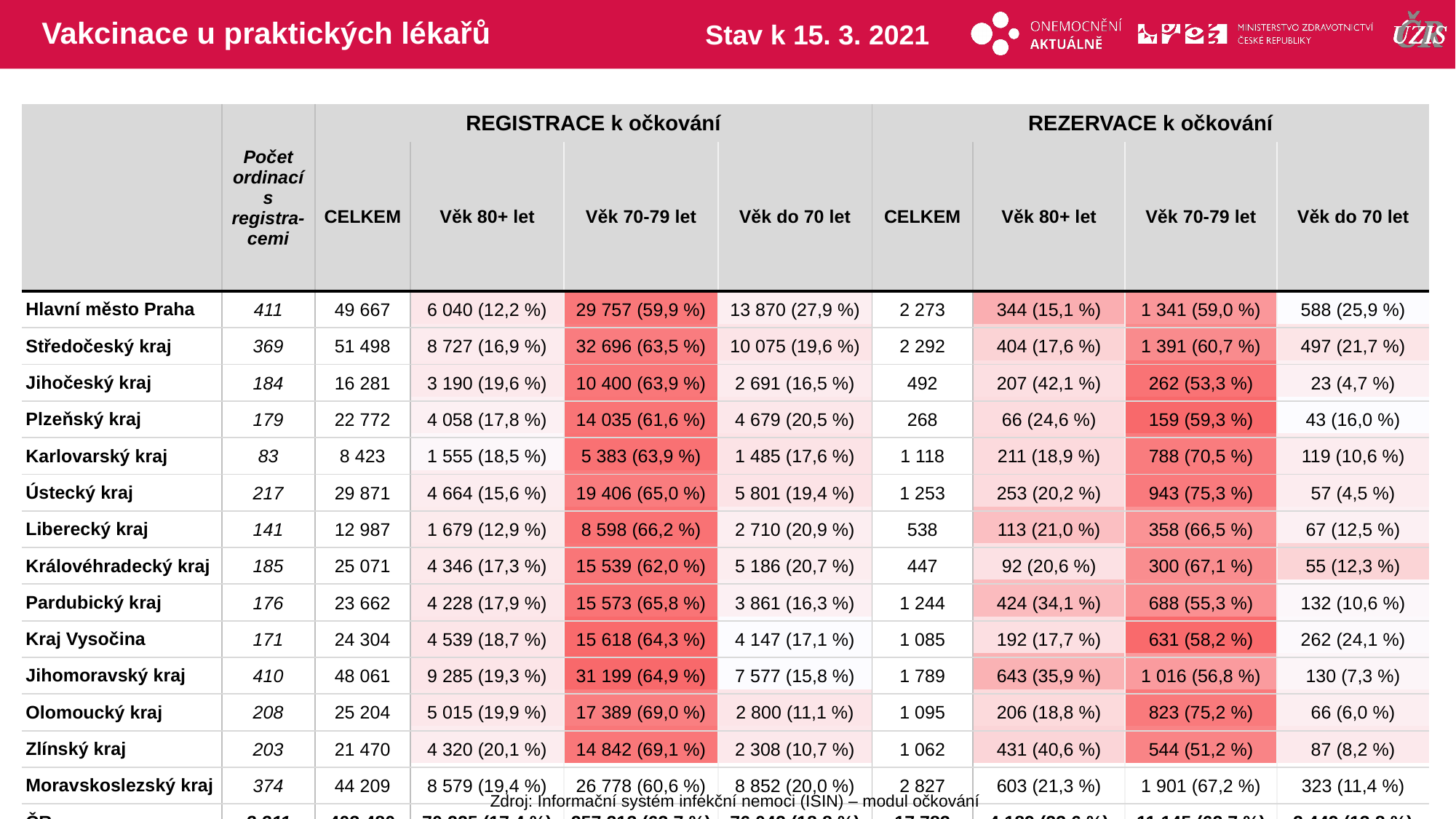

# Vakcinace u praktických lékařů
Stav k 15. 3. 2021
|  | Počet ordinací s registra-cemi | REGISTRACE k očkování |  |  |  | REZERVACE k očkování |  |  |  |
| --- | --- | --- | --- | --- | --- | --- | --- | --- | --- |
|  |  | CELKEM | Věk 80+ let | Věk 70-79 let | Věk do 70 let | CELKEM | Věk 80+ let | Věk 70-79 let | Věk do 70 let |
|  |  | CELKEM | Věk 80+ let | Věk 70-79 let | Věk do 70 let | CELKEM | Věk 80+ let | Věk 70-79 let | Věk do 70 let |
| Hlavní město Praha | 411 | 49 667 | 6 040 (12,2 %) | 29 757 (59,9 %) | 13 870 (27,9 %) | 2 273 | 344 (15,1 %) | 1 341 (59,0 %) | 588 (25,9 %) |
| Středočeský kraj | 369 | 51 498 | 8 727 (16,9 %) | 32 696 (63,5 %) | 10 075 (19,6 %) | 2 292 | 404 (17,6 %) | 1 391 (60,7 %) | 497 (21,7 %) |
| Jihočeský kraj | 184 | 16 281 | 3 190 (19,6 %) | 10 400 (63,9 %) | 2 691 (16,5 %) | 492 | 207 (42,1 %) | 262 (53,3 %) | 23 (4,7 %) |
| Plzeňský kraj | 179 | 22 772 | 4 058 (17,8 %) | 14 035 (61,6 %) | 4 679 (20,5 %) | 268 | 66 (24,6 %) | 159 (59,3 %) | 43 (16,0 %) |
| Karlovarský kraj | 83 | 8 423 | 1 555 (18,5 %) | 5 383 (63,9 %) | 1 485 (17,6 %) | 1 118 | 211 (18,9 %) | 788 (70,5 %) | 119 (10,6 %) |
| Ústecký kraj | 217 | 29 871 | 4 664 (15,6 %) | 19 406 (65,0 %) | 5 801 (19,4 %) | 1 253 | 253 (20,2 %) | 943 (75,3 %) | 57 (4,5 %) |
| Liberecký kraj | 141 | 12 987 | 1 679 (12,9 %) | 8 598 (66,2 %) | 2 710 (20,9 %) | 538 | 113 (21,0 %) | 358 (66,5 %) | 67 (12,5 %) |
| Královéhradecký kraj | 185 | 25 071 | 4 346 (17,3 %) | 15 539 (62,0 %) | 5 186 (20,7 %) | 447 | 92 (20,6 %) | 300 (67,1 %) | 55 (12,3 %) |
| Pardubický kraj | 176 | 23 662 | 4 228 (17,9 %) | 15 573 (65,8 %) | 3 861 (16,3 %) | 1 244 | 424 (34,1 %) | 688 (55,3 %) | 132 (10,6 %) |
| Kraj Vysočina | 171 | 24 304 | 4 539 (18,7 %) | 15 618 (64,3 %) | 4 147 (17,1 %) | 1 085 | 192 (17,7 %) | 631 (58,2 %) | 262 (24,1 %) |
| Jihomoravský kraj | 410 | 48 061 | 9 285 (19,3 %) | 31 199 (64,9 %) | 7 577 (15,8 %) | 1 789 | 643 (35,9 %) | 1 016 (56,8 %) | 130 (7,3 %) |
| Olomoucký kraj | 208 | 25 204 | 5 015 (19,9 %) | 17 389 (69,0 %) | 2 800 (11,1 %) | 1 095 | 206 (18,8 %) | 823 (75,2 %) | 66 (6,0 %) |
| Zlínský kraj | 203 | 21 470 | 4 320 (20,1 %) | 14 842 (69,1 %) | 2 308 (10,7 %) | 1 062 | 431 (40,6 %) | 544 (51,2 %) | 87 (8,2 %) |
| Moravskoslezský kraj | 374 | 44 209 | 8 579 (19,4 %) | 26 778 (60,6 %) | 8 852 (20,0 %) | 2 827 | 603 (21,3 %) | 1 901 (67,2 %) | 323 (11,4 %) |
| ČR | 3 311 | 403 480 | 70 225 (17,4 %) | 257 213 (63,7 %) | 76 042 (18,8 %) | 17 783 | 4 189 (23,6 %) | 11 145 (62,7 %) | 2 449 (13,8 %) |
|  |  |  |
| --- | --- | --- |
|  |  |  |
|  |  |  |
|  |  |  |
|  |  |  |
|  |  |  |
|  |  |  |
|  |  |  |
|  |  |  |
|  |  |  |
|  |  |  |
|  |  |  |
|  |  |  |
|  |  |  |
|  |  |  |
|  |  |  |
| --- | --- | --- |
|  |  |  |
|  |  |  |
|  |  |  |
|  |  |  |
|  |  |  |
|  |  |  |
|  |  |  |
|  |  |  |
|  |  |  |
|  |  |  |
|  |  |  |
|  |  |  |
|  |  |  |
|  |  |  |
Zdroj: Informační systém infekční nemoci (ISIN) – modul očkování